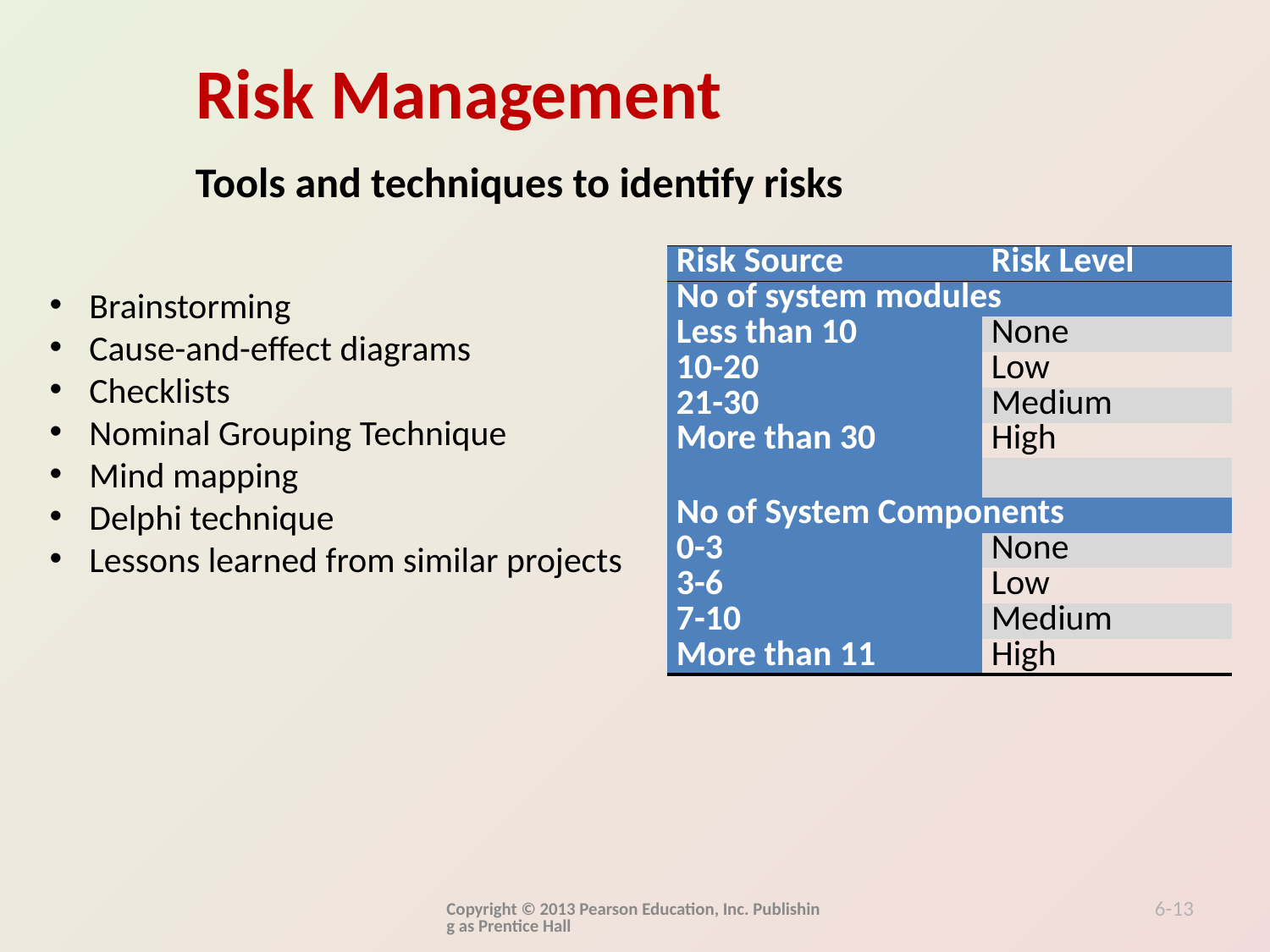

Tools and techniques to identify risks
| Risk Source | Risk Level |
| --- | --- |
| No of system modules |  |
| Less than 10 | None |
| 10-20 | Low |
| 21-30 | Medium |
| More than 30 | High |
|  |  |
| No of System Components |  |
| 0-3 | None |
| 3-6 | Low |
| 7-10 | Medium |
| More than 11 | High |
Brainstorming
Cause-and-effect diagrams
Checklists
Nominal Grouping Technique
Mind mapping
Delphi technique
Lessons learned from similar projects
Copyright © 2013 Pearson Education, Inc. Publishing as Prentice Hall
6-13